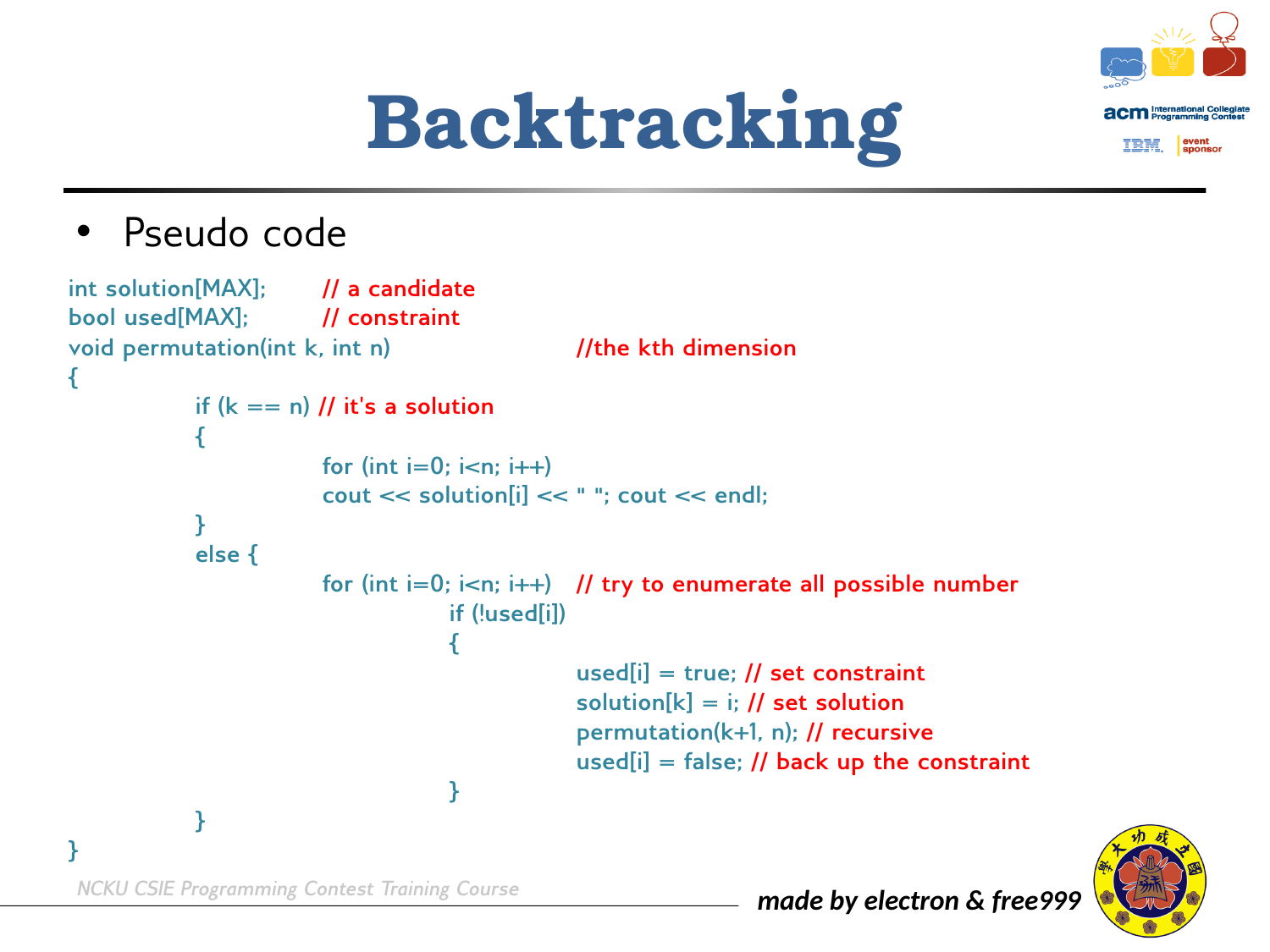

# Backtracking
Pseudo code

int solution[MAX]; 	// a candidate
bool used[MAX]; 	// constraint
void permutation(int k, int n) 		//the kth dimension
{
	if (k == n) // it's a solution
	{
		for (int i=0; i<n; i++)
		cout << solution[i] << " "; cout << endl;
	}
	else {
		for (int i=0; i<n; i++)   // try to enumerate all possible number
			if (!used[i])
			{
				used[i] = true; // set constraint
				solution[k] = i; // set solution
				permutation(k+1, n); // recursive
				used[i] = false; // back up the constraint
			}
	}
}
NCKU CSIE Programming Contest Training Course